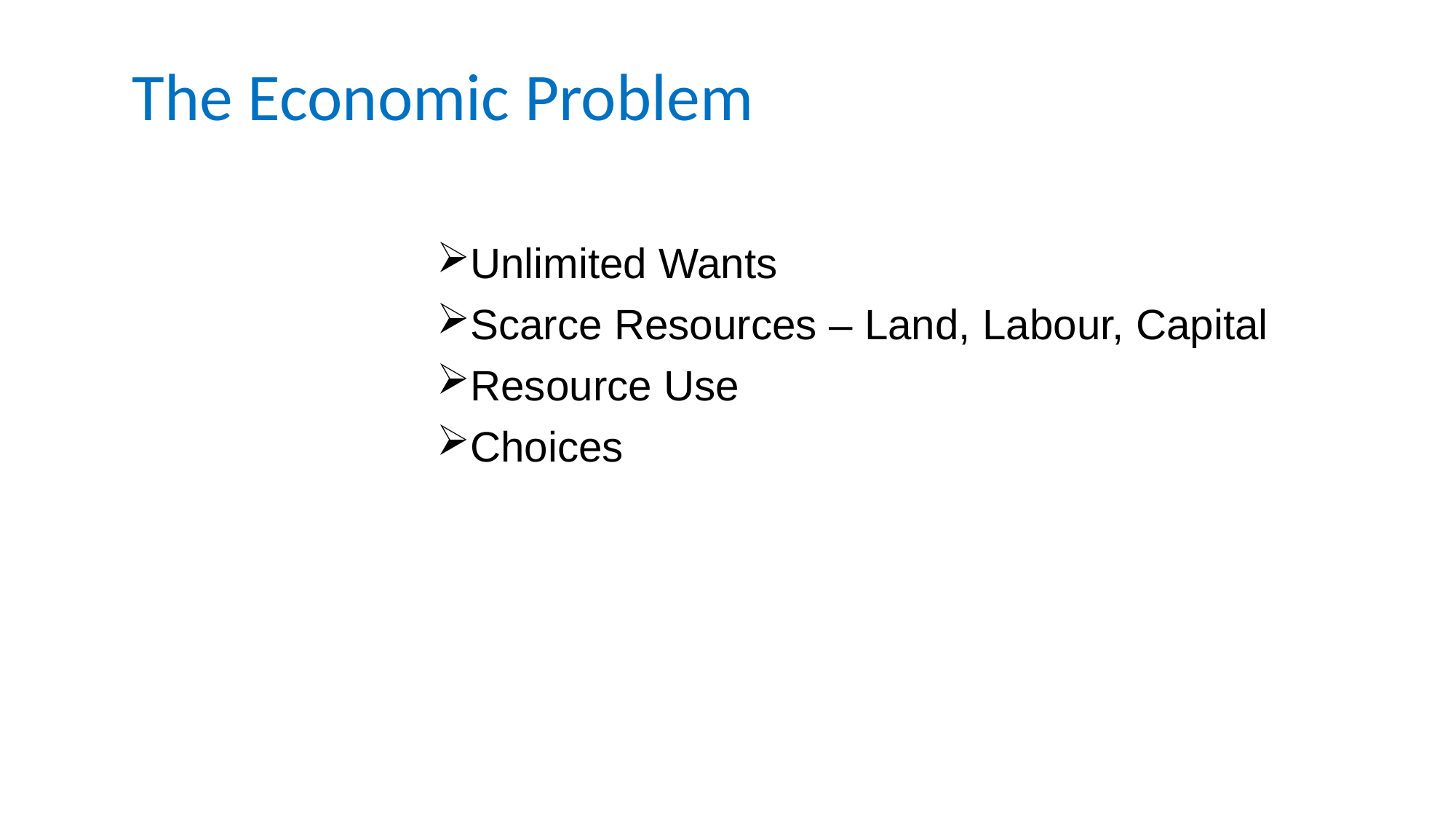

# The Economic Problem
Unlimited Wants
Scarce Resources – Land, Labour, Capital
Resource Use
Choices